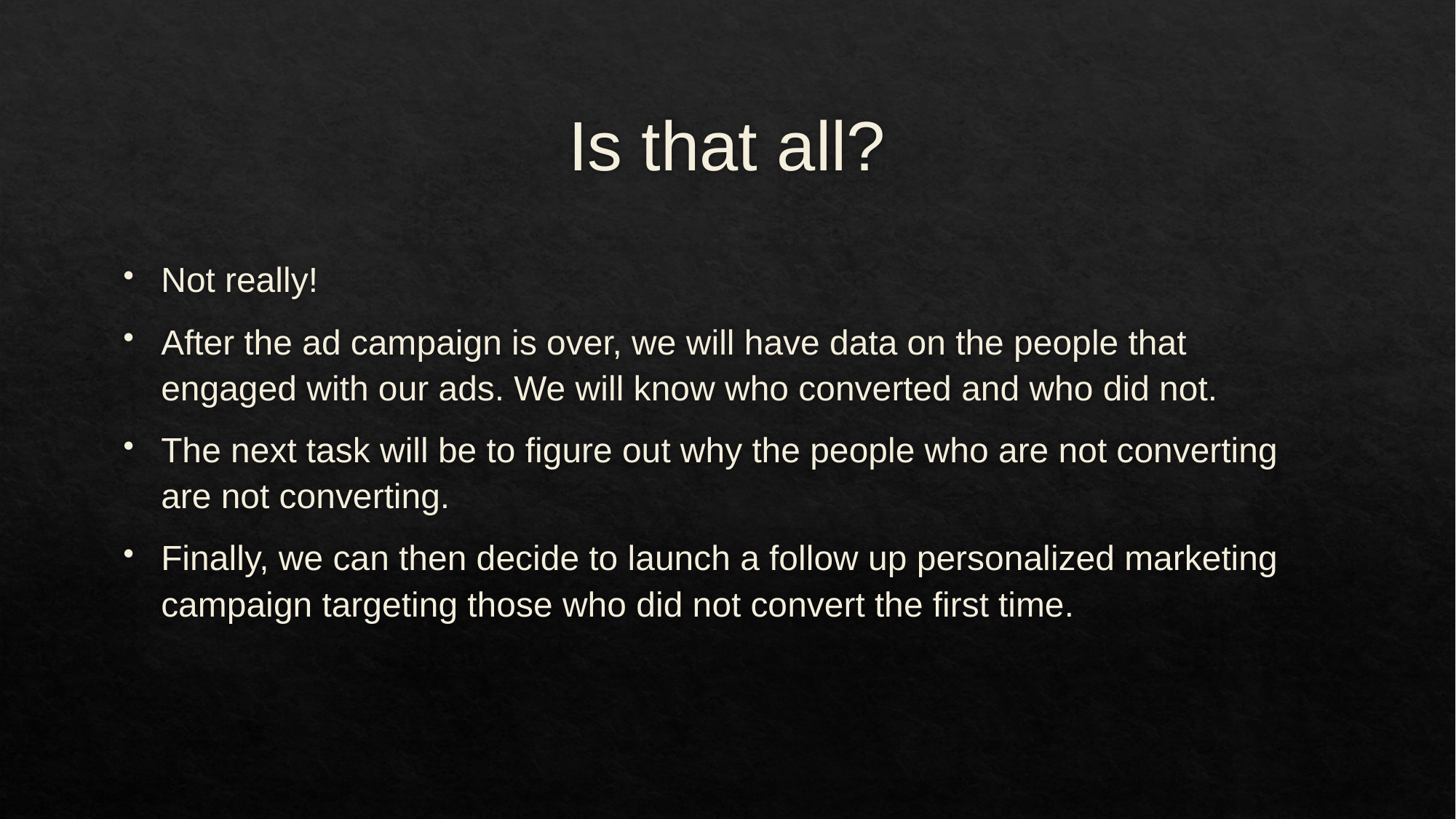

# Is that all?
Not really!
After the ad campaign is over, we will have data on the people that engaged with our ads. We will know who converted and who did not.
The next task will be to figure out why the people who are not converting are not converting.
Finally, we can then decide to launch a follow up personalized marketing campaign targeting those who did not convert the first time.